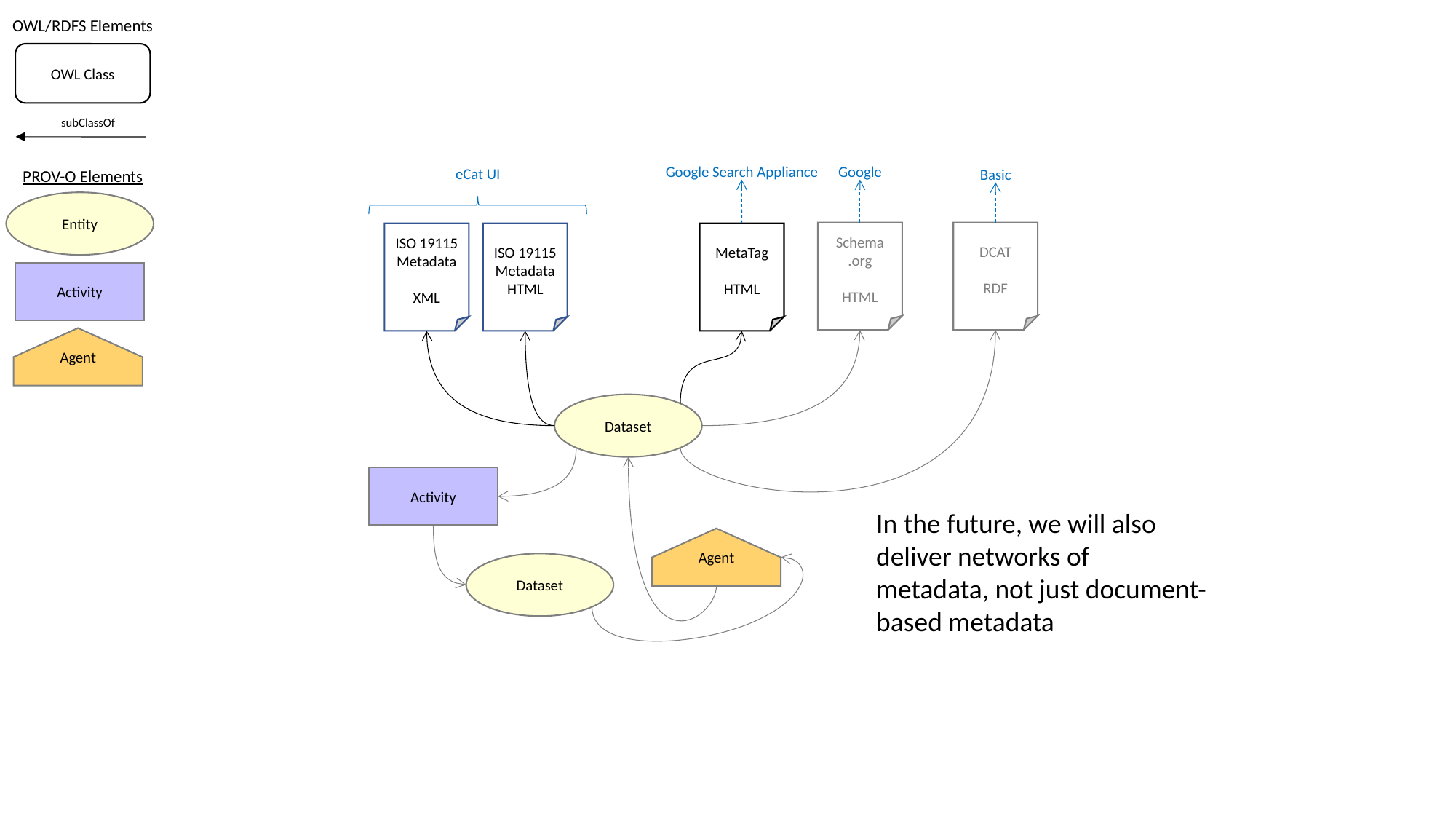

OWL/RDFS Elements
OWL Class

subClassOf
Google Search Appliance
Google
eCat UI
Basic
PROV-O Elements
Entity
Schema
.org

HTML
DCAT

RDF
ISO 19115 Metadata
HTML
MetaTag

HTML
ISO 19115 Metadata

XML
Activity
Agent
Dataset
Activity
In the future, we will also deliver networks of metadata, not just document-based metadata
Agent
Dataset